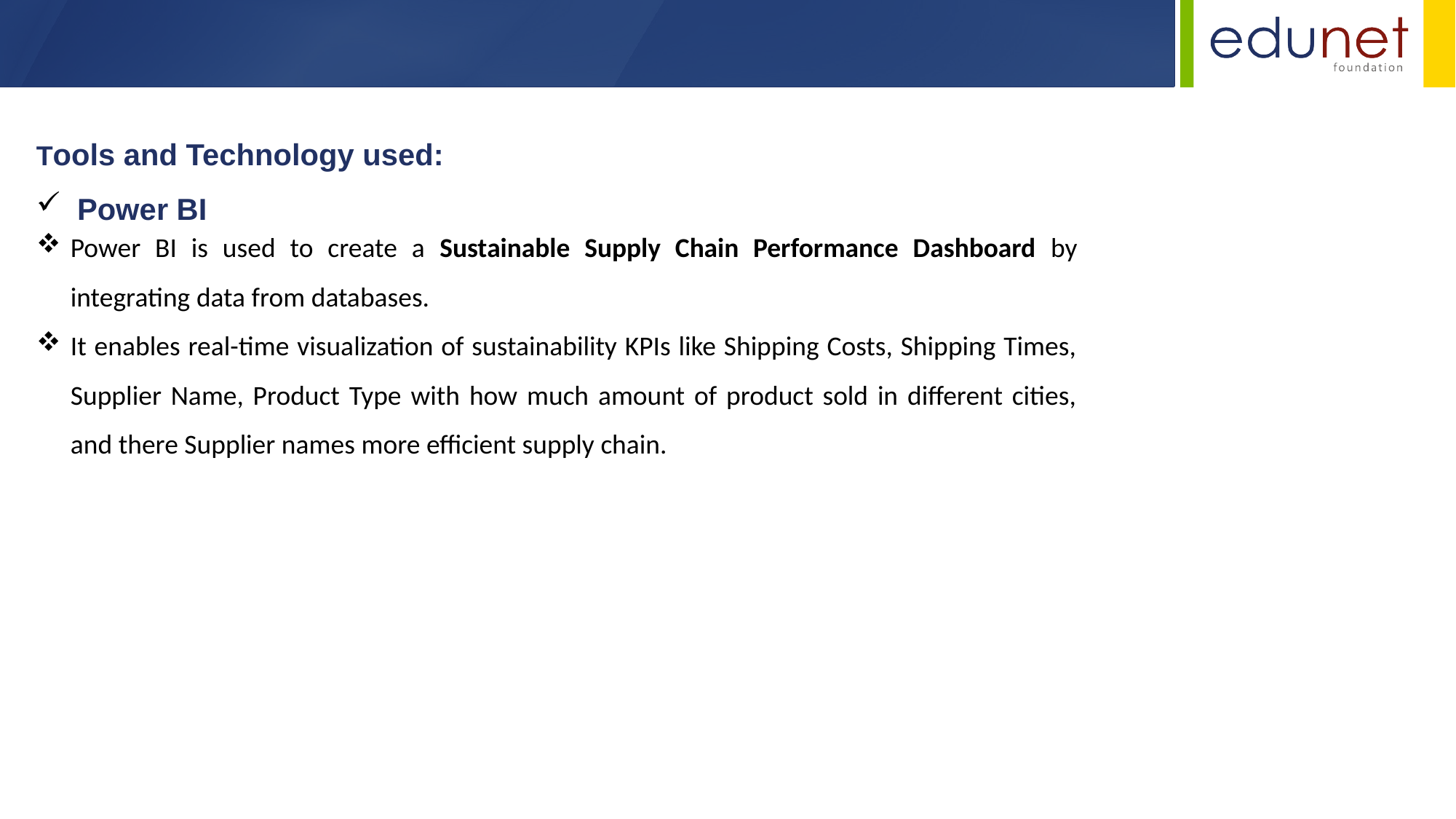

Tools and Technology used:
Power BI
Power BI is used to create a Sustainable Supply Chain Performance Dashboard by integrating data from databases.
It enables real-time visualization of sustainability KPIs like Shipping Costs, Shipping Times, Supplier Name, Product Type with how much amount of product sold in different cities, and there Supplier names more efficient supply chain.